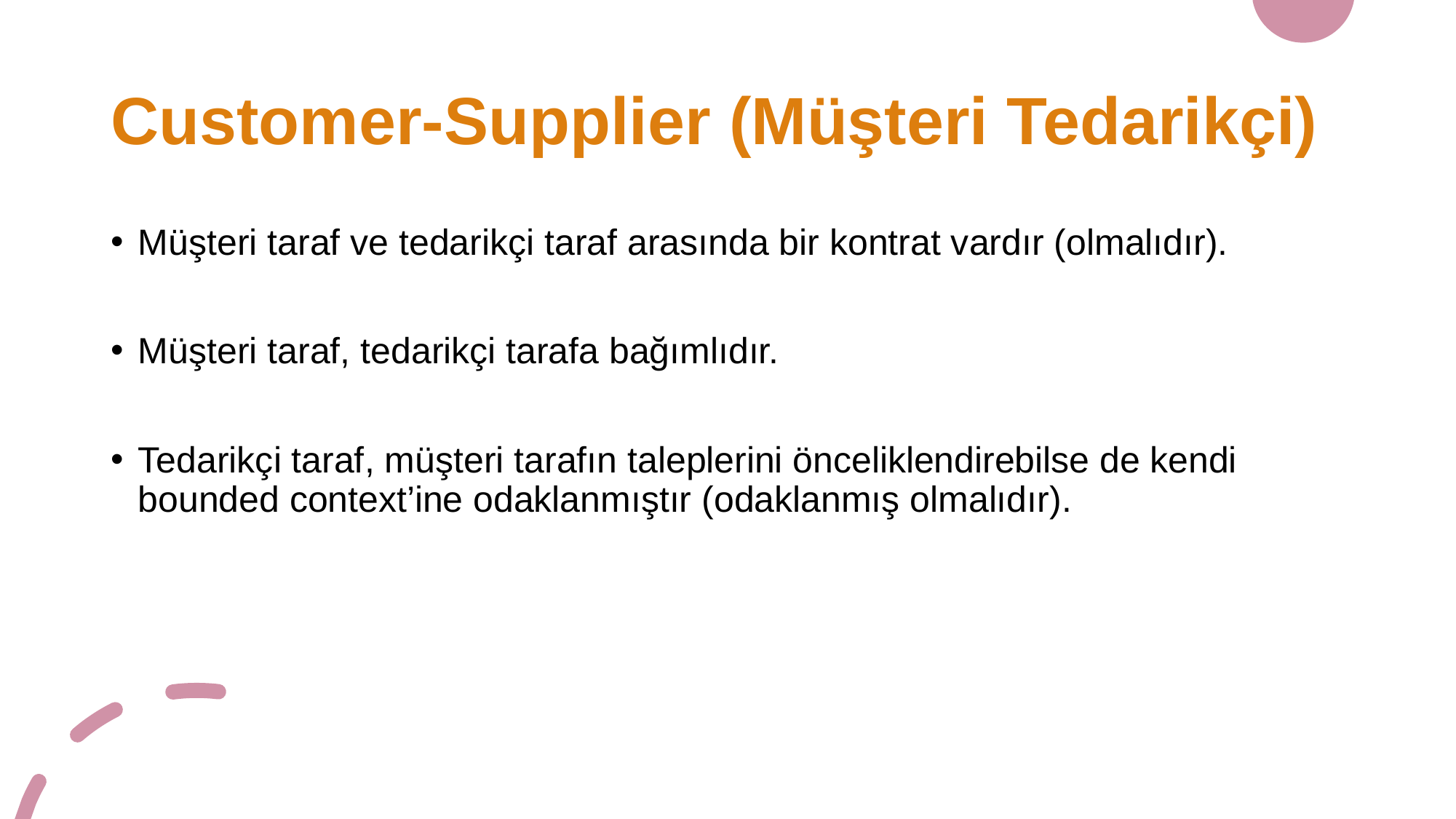

# Customer-Supplier (Müşteri Tedarikçi)
Müşteri taraf ve tedarikçi taraf arasında bir kontrat vardır (olmalıdır).

Müşteri taraf, tedarikçi tarafa bağımlıdır.

Tedarikçi taraf, müşteri tarafın taleplerini önceliklendirebilse de kendi bounded context’ine odaklanmıştır (odaklanmış olmalıdır).